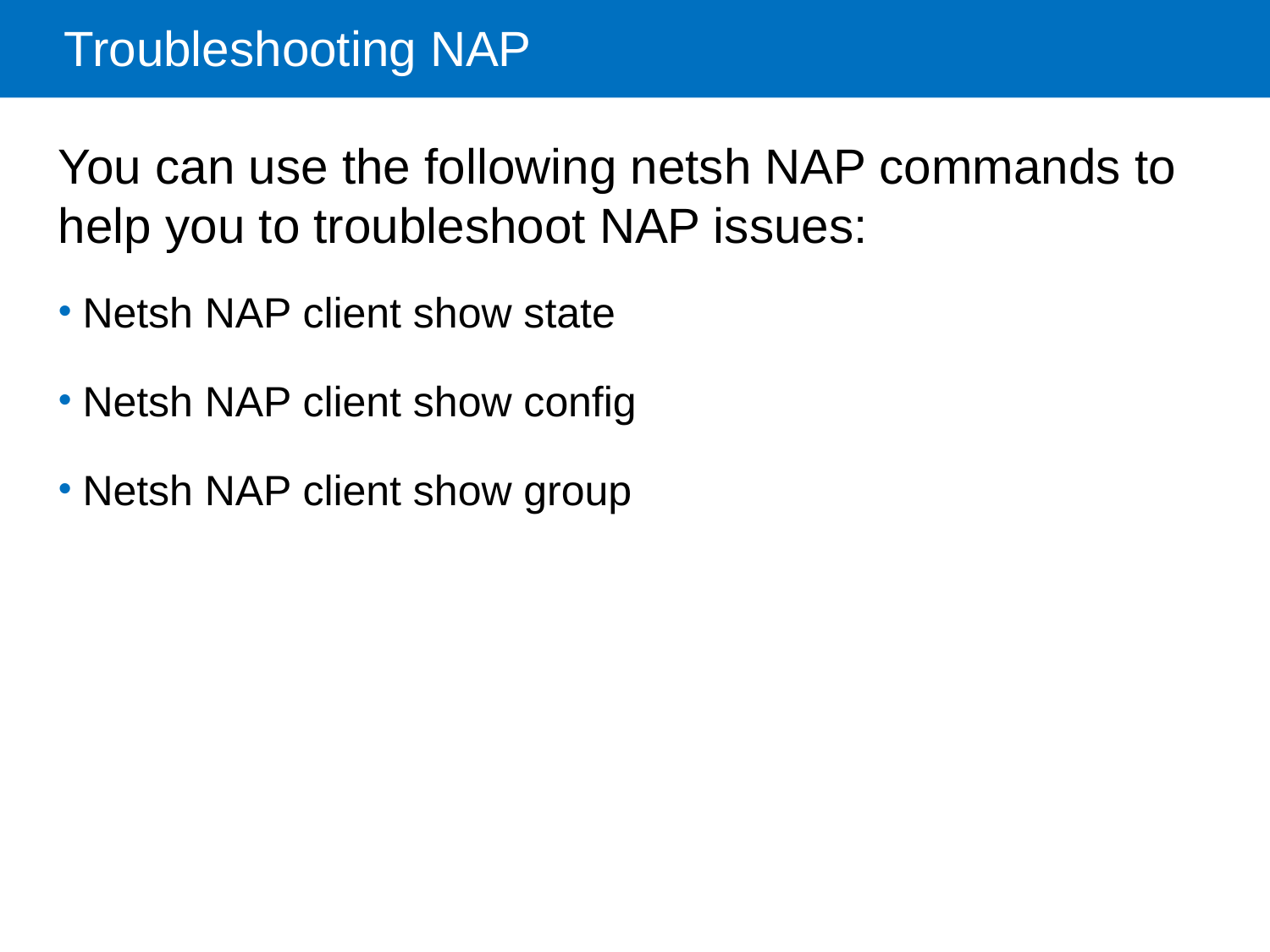

# Troubleshooting NAP
You can use the following netsh NAP commands to help you to troubleshoot NAP issues:
Netsh NAP client show state

Netsh NAP client show config

Netsh NAP client show group